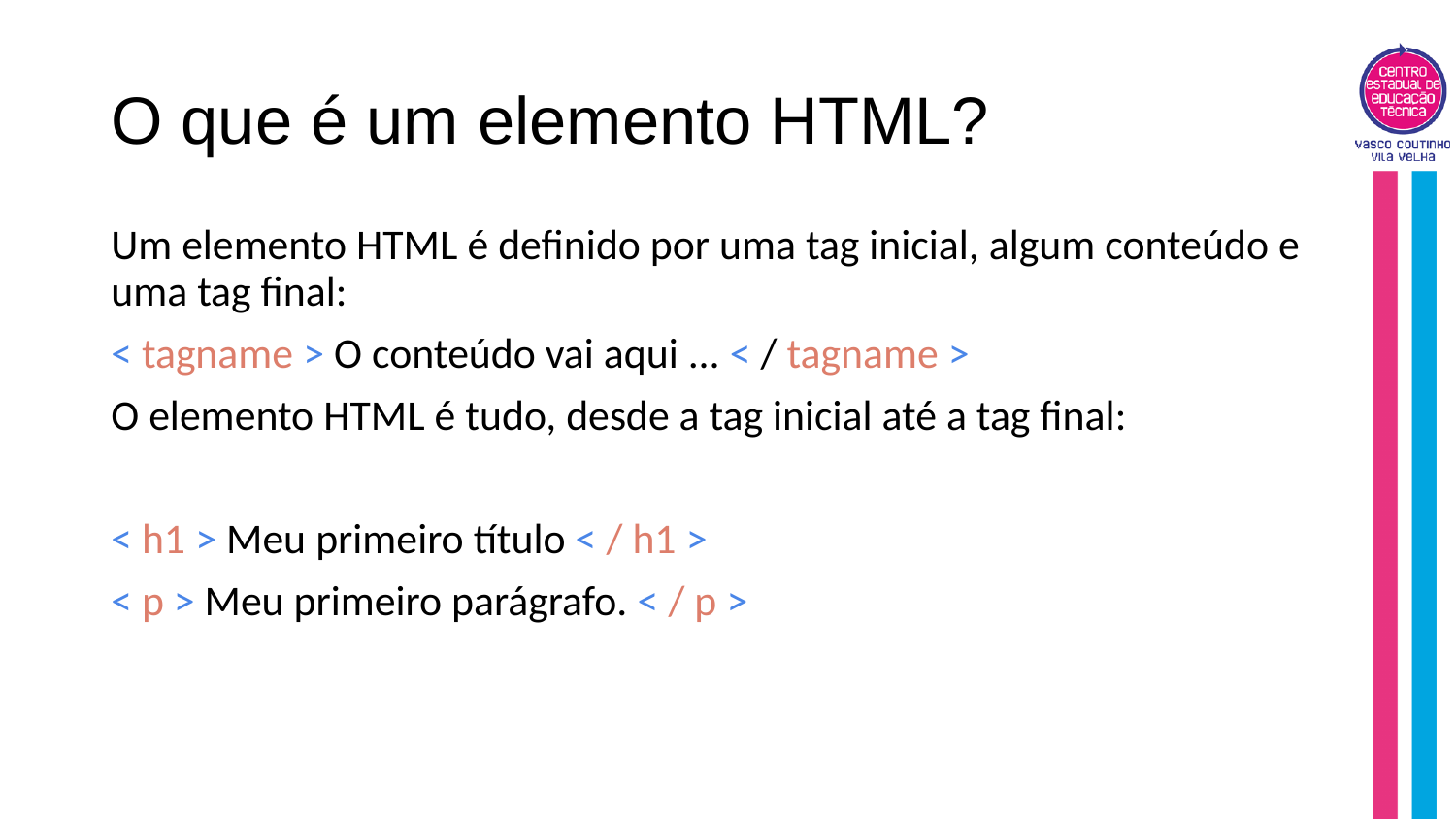

# O que é um elemento HTML?
Um elemento HTML é definido por uma tag inicial, algum conteúdo e uma tag final:
< tagname > O conteúdo vai aqui ... < / tagname >
O elemento HTML é tudo, desde a tag inicial até a tag final:

< h1 > Meu primeiro título < / h1 >
< p > Meu primeiro parágrafo. < / p >